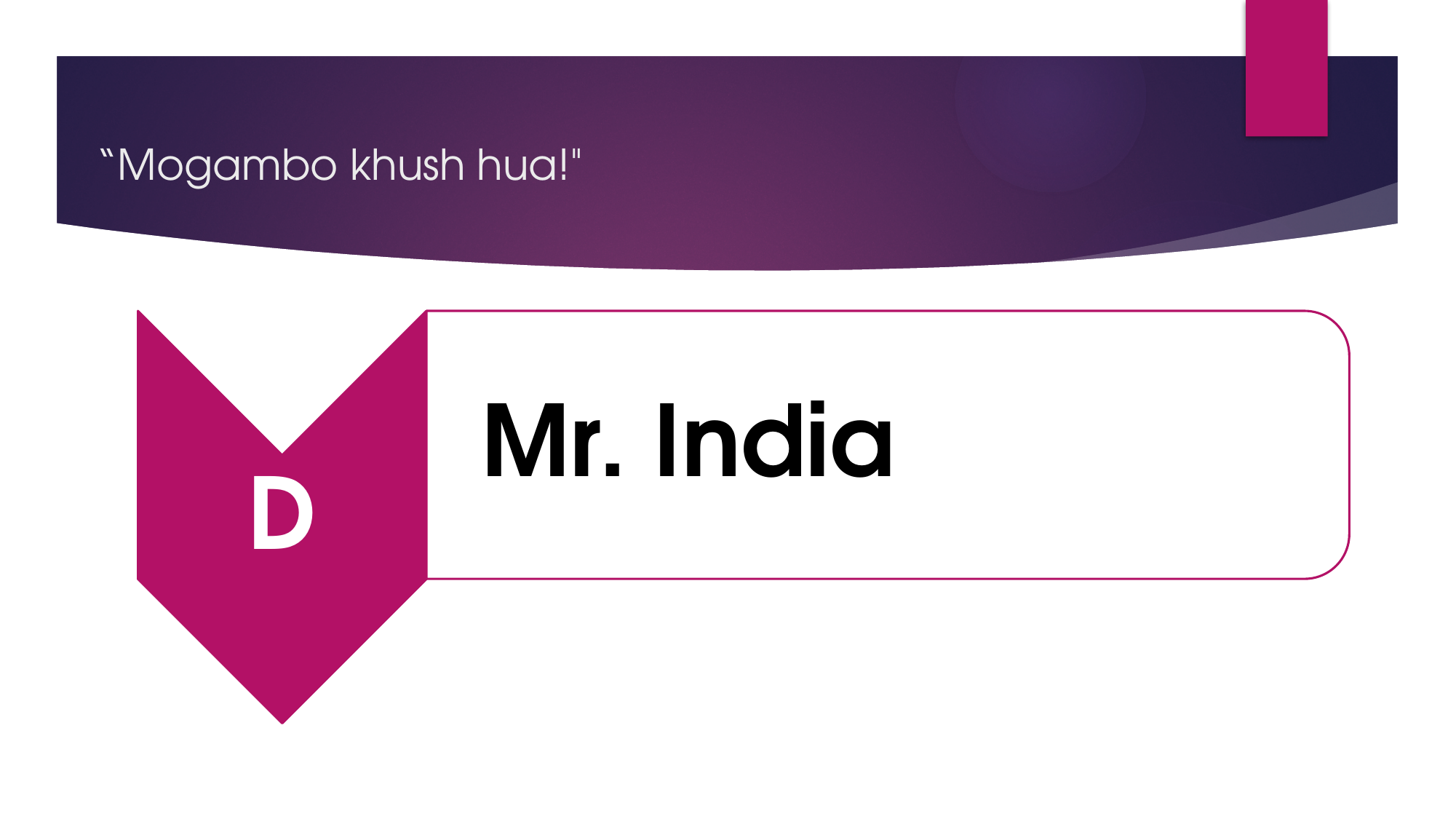

# “Mogambo khush hua!"
D
Mr. India